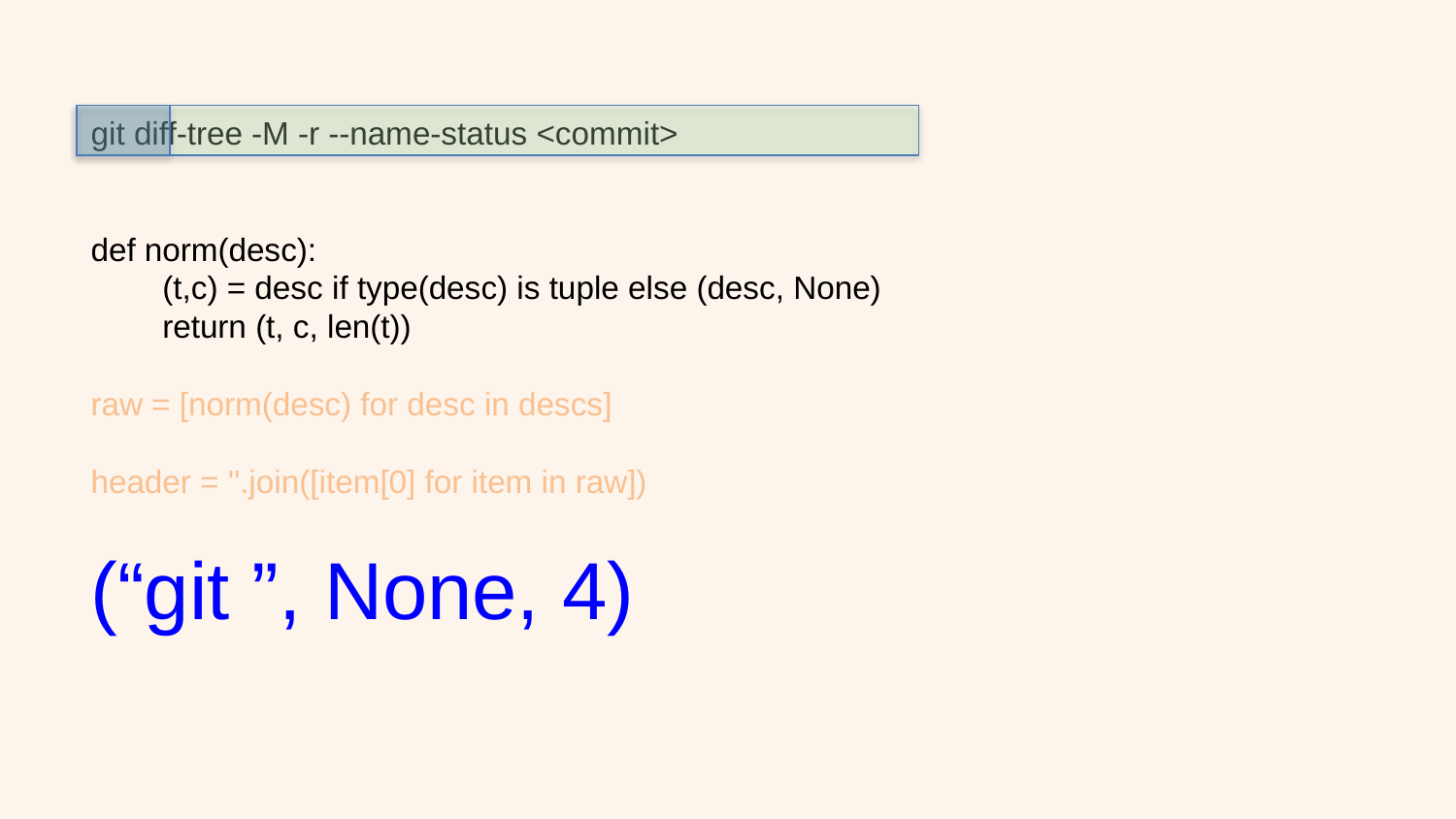

git diff-tree -M -r --name-status <commit>

def norm(desc):
        (t,c) = desc if type(desc) is tuple else (desc, None)
        return (t, c, len(t))

raw = [norm(desc) for desc in descs]

header = ''.join([item[0] for item in raw])

(“git ”, None, 4)